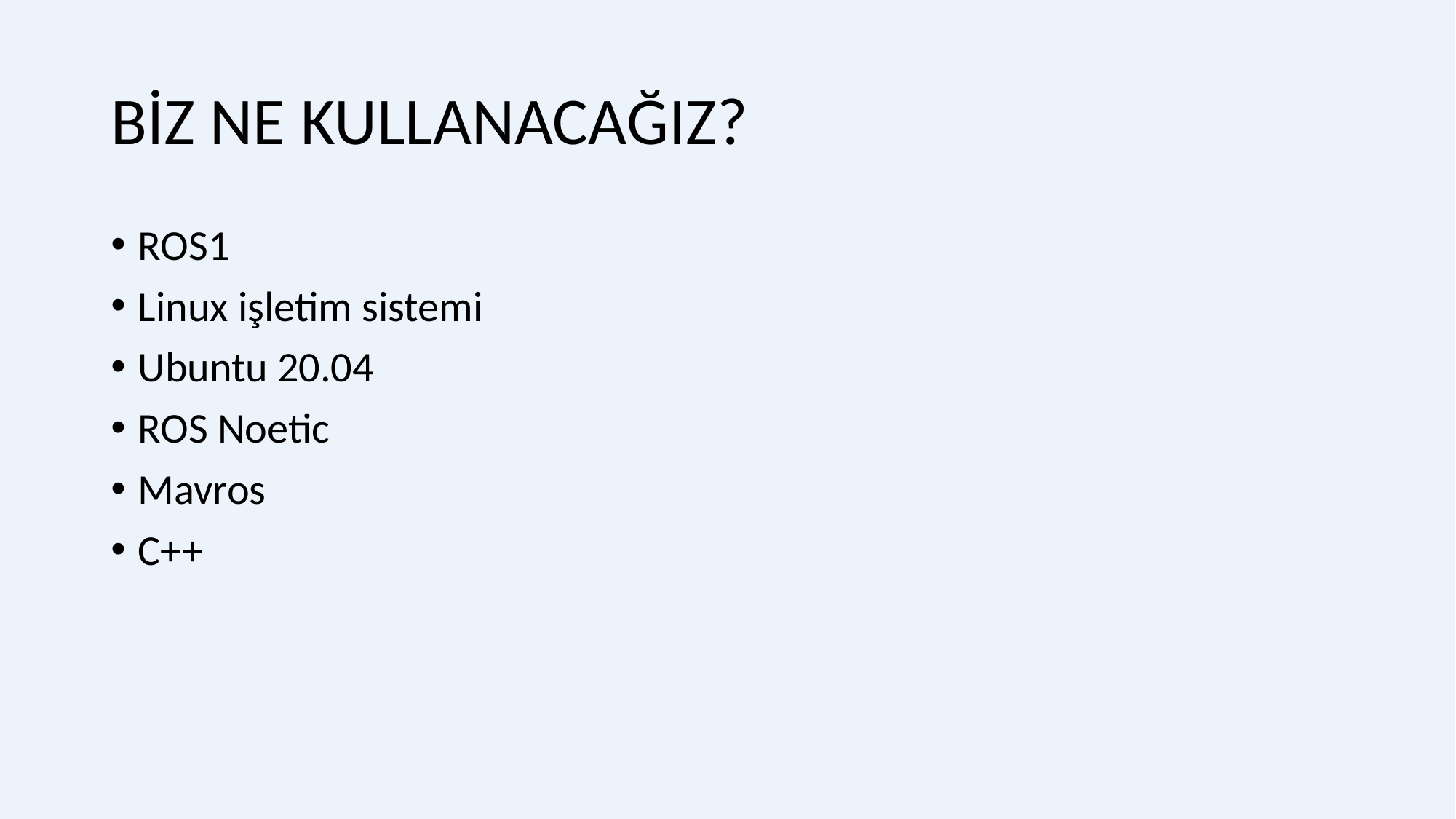

# BİZ NE KULLANACAĞIZ?
ROS1
Linux işletim sistemi
Ubuntu 20.04
ROS Noetic
Mavros
C++